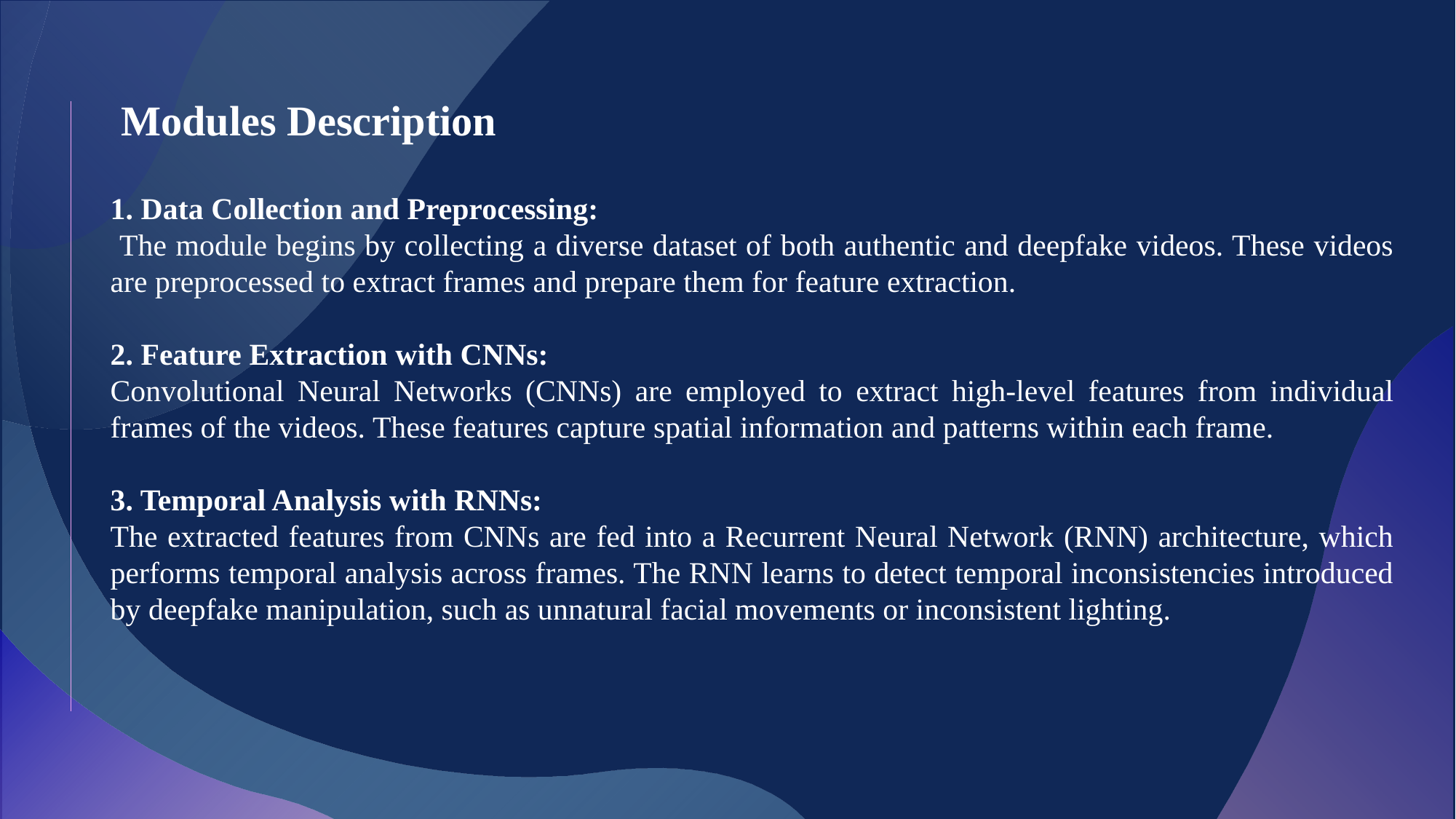

Modules Description
1. Data Collection and Preprocessing:
 The module begins by collecting a diverse dataset of both authentic and deepfake videos. These videos are preprocessed to extract frames and prepare them for feature extraction.

2. Feature Extraction with CNNs:
Convolutional Neural Networks (CNNs) are employed to extract high-level features from individual frames of the videos. These features capture spatial information and patterns within each frame.

3. Temporal Analysis with RNNs:
The extracted features from CNNs are fed into a Recurrent Neural Network (RNN) architecture, which performs temporal analysis across frames. The RNN learns to detect temporal inconsistencies introduced by deepfake manipulation, such as unnatural facial movements or inconsistent lighting.